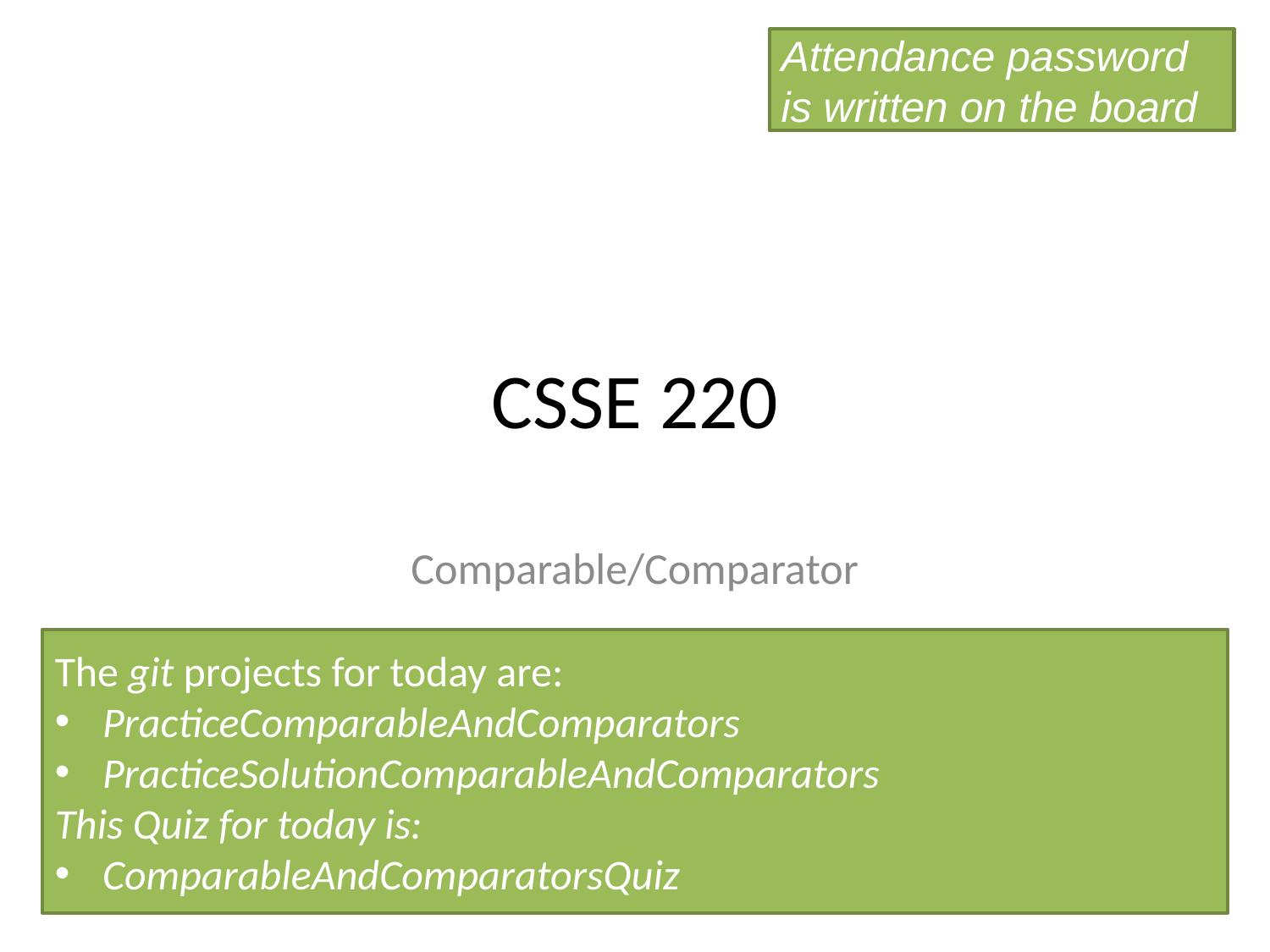

Attendance password
 is written on the board
# CSSE 220
Comparable/Comparator

The git projects for today are:
PracticeComparableAndComparators
PracticeSolutionComparableAndComparators
This Quiz for today is:
ComparableAndComparatorsQuiz